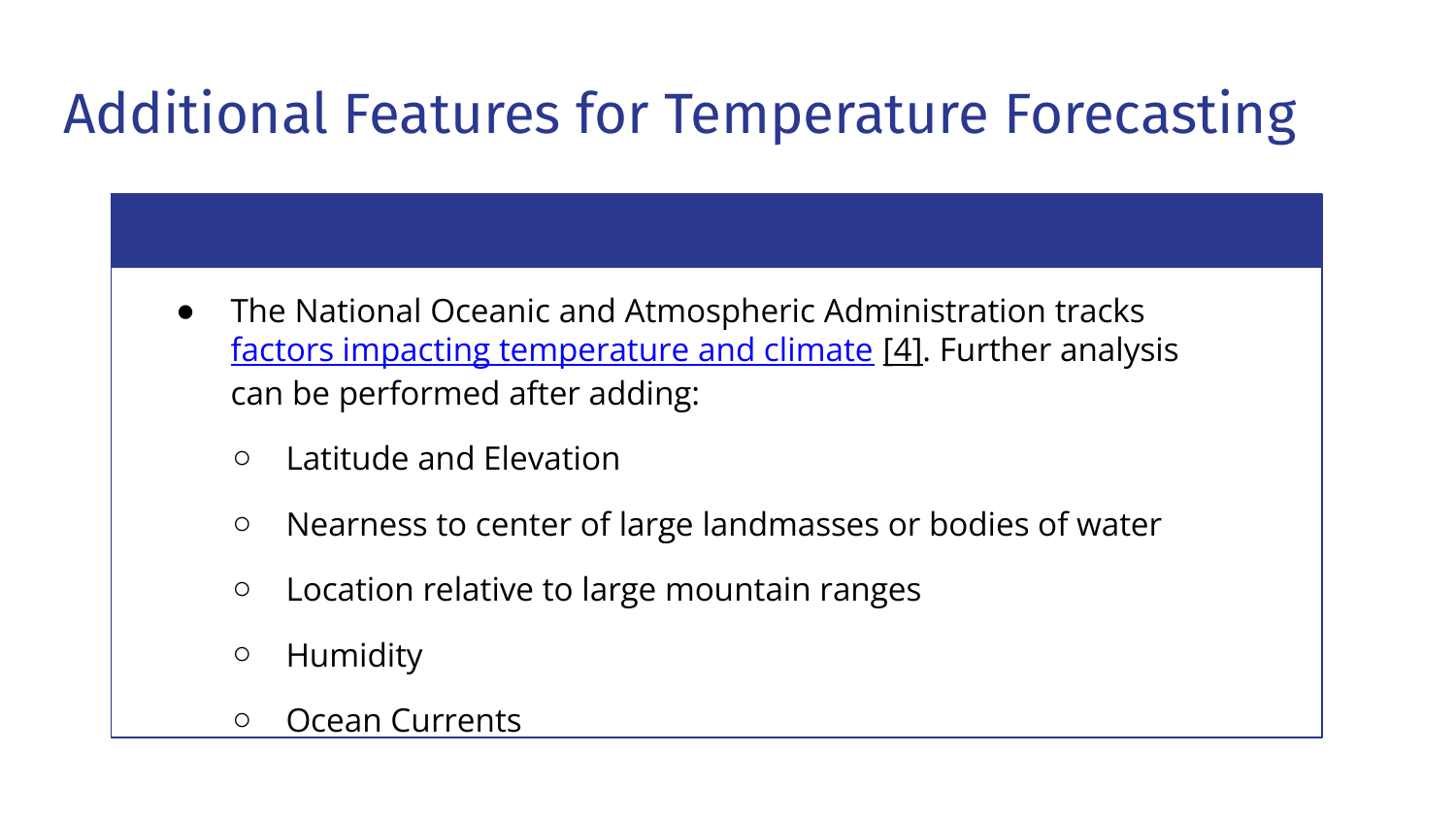

# Additional Features for Temperature Forecasting

The National Oceanic and Atmospheric Administration tracks factors impacting temperature and climate [4]. Further analysis can be performed after adding:
Latitude and Elevation
Nearness to center of large landmasses or bodies of water
Location relative to large mountain ranges
Humidity
Ocean Currents